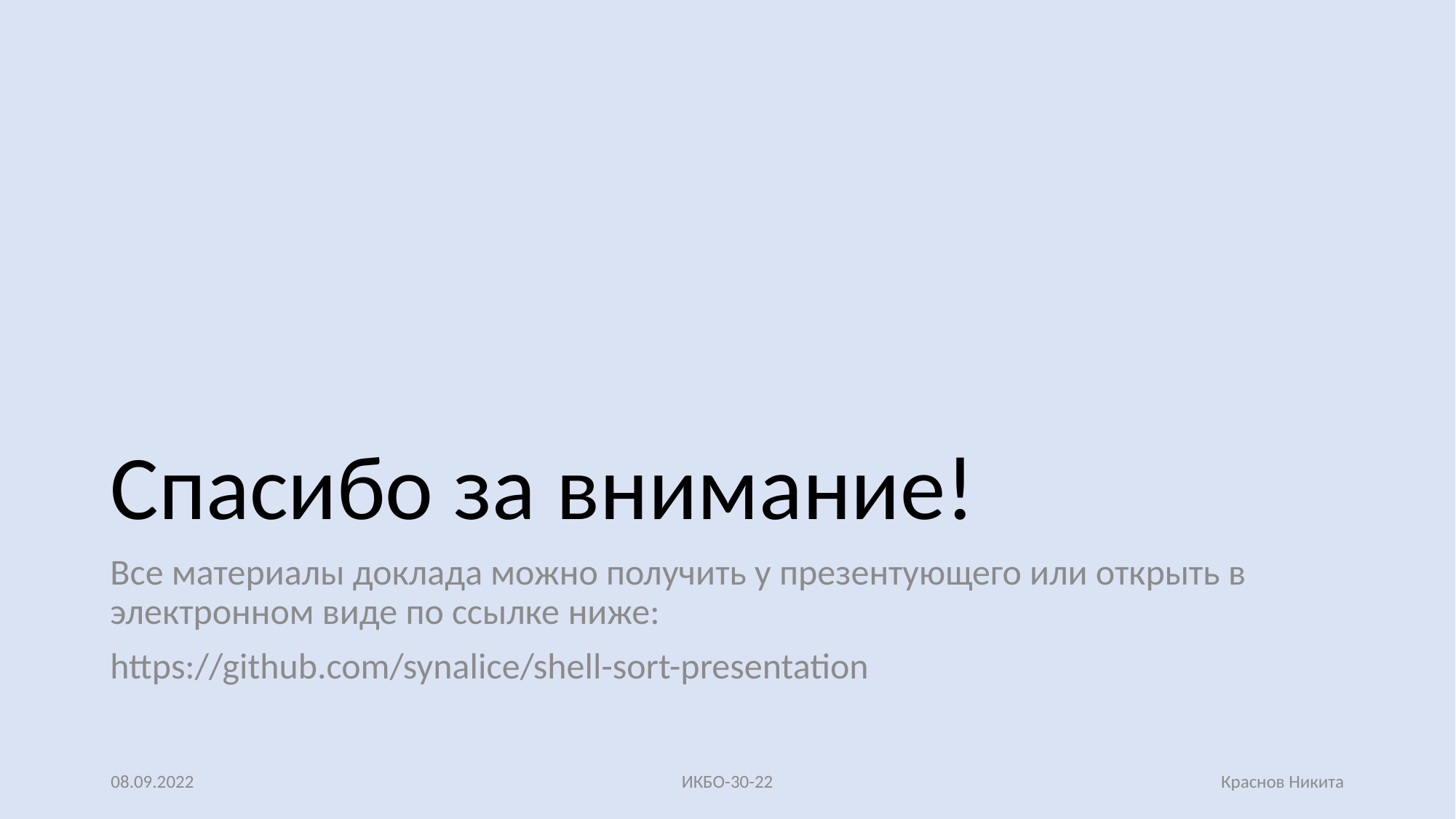

# Спасибо за внимание!
Все материалы доклада можно получить у презентующего или открыть в электронном виде по ссылке ниже:
https://github.com/synalice/shell-sort-presentation
08.09.2022
ИКБО-30-22
Краснов Никита